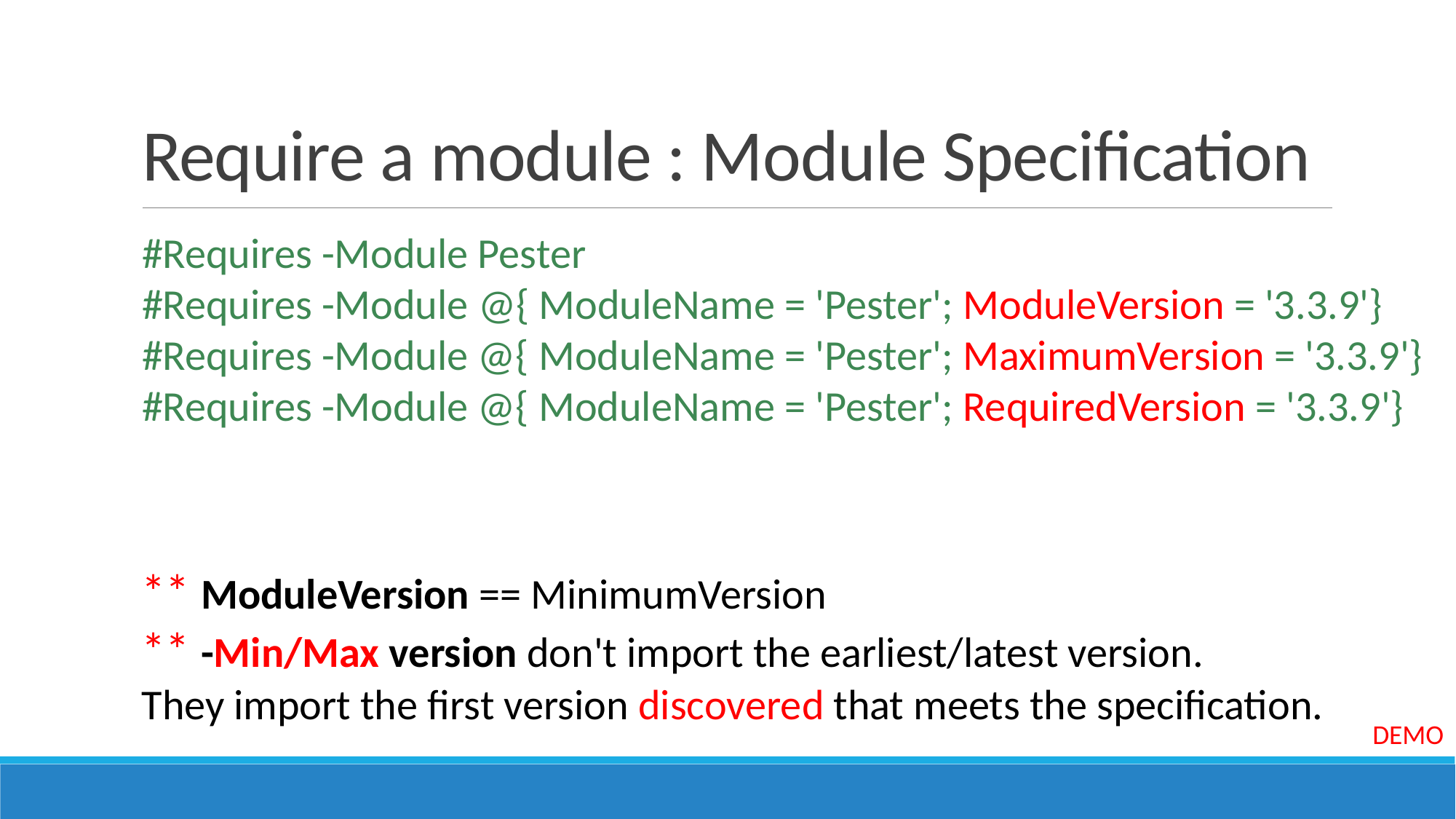

# Require a module : Module Specification
#Requires -Module Pester
#Requires -Module @{ ModuleName = 'Pester'; ModuleVersion = '3.3.9'}
#Requires -Module @{ ModuleName = 'Pester'; MaximumVersion = '3.3.9'}
#Requires -Module @{ ModuleName = 'Pester'; RequiredVersion = '3.3.9'}

** ModuleVersion == MinimumVersion
** -Min/Max version don't import the earliest/latest version.
They import the first version discovered that meets the specification.

DEMO